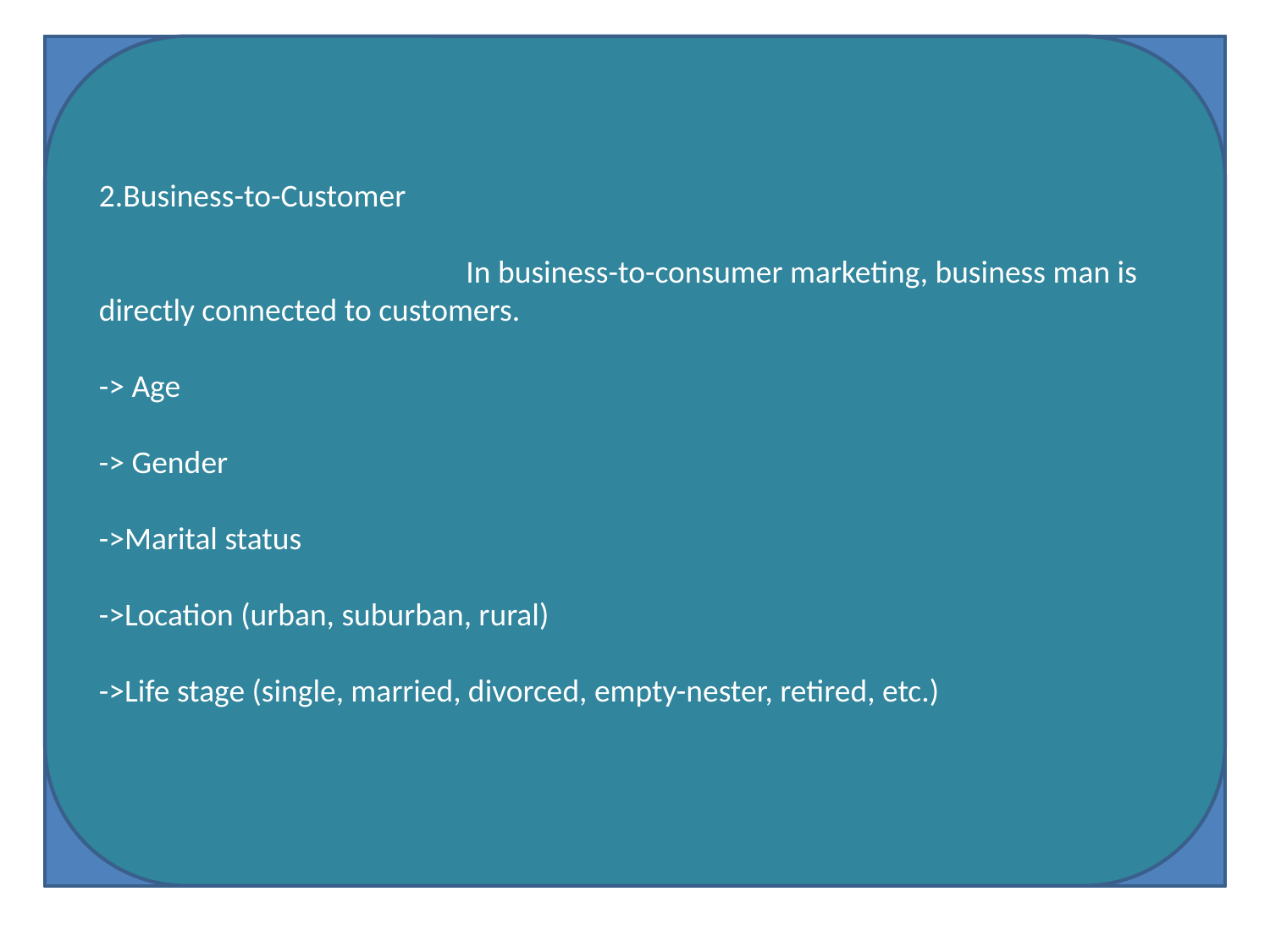

2.Business-to-Customer

                                                   In business-to-consumer marketing, business man is directly connected to customers.

-> Age

-> Gender

->Marital status

->Location (urban, suburban, rural)

->Life stage (single, married, divorced, empty-nester, retired, etc.)

#